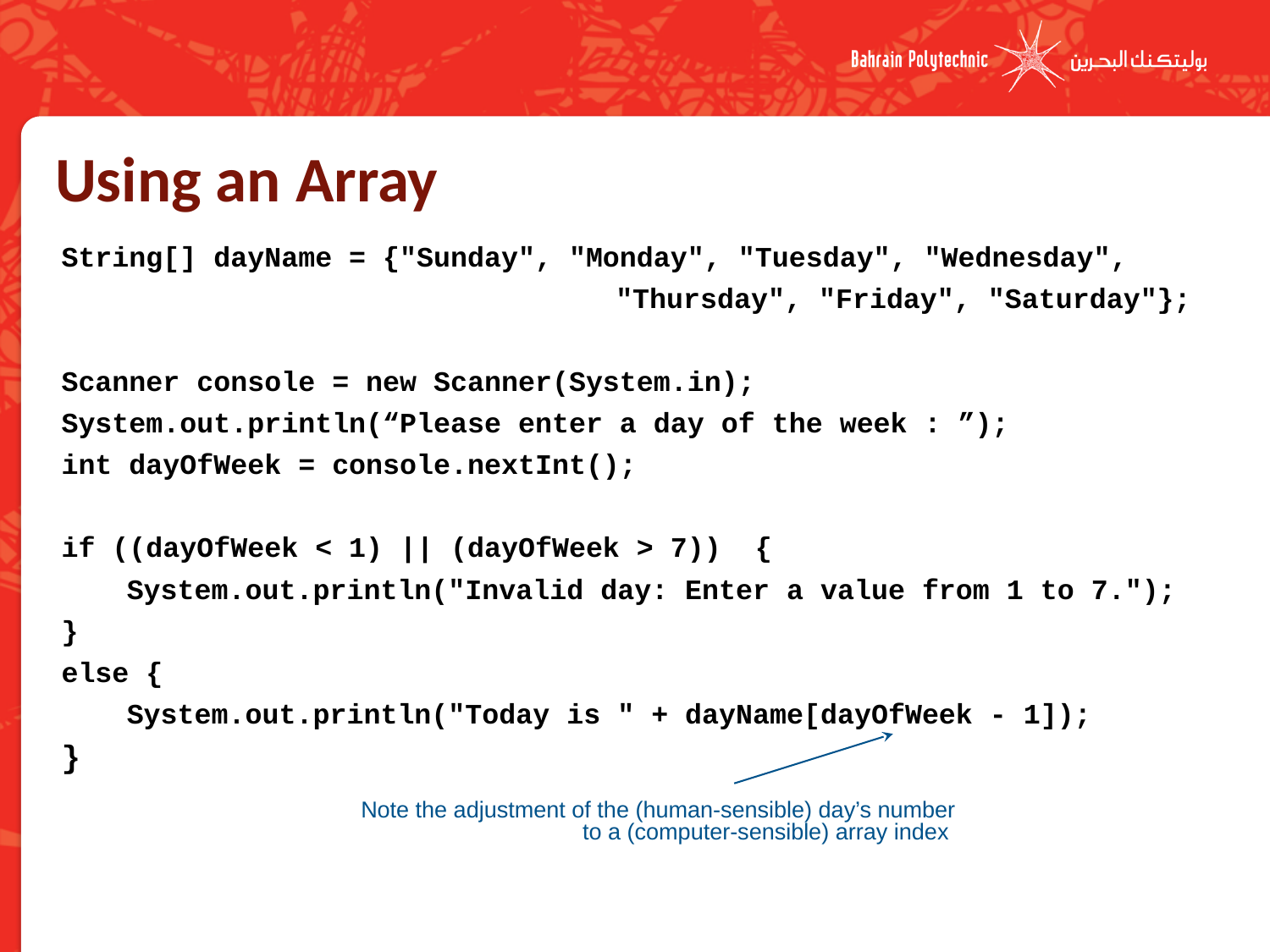

# Using an Array
String[] dayName = {"Sunday", "Monday", "Tuesday", "Wednesday",
                 "Thursday", "Friday", "Saturday"};

Scanner console = new Scanner(System.in);
System.out.println(“Please enter a day of the week : ”);
int dayOfWeek = console.nextInt();

if ((dayOfWeek < 1) || (dayOfWeek > 7))  {
System.out.println("Invalid day: Enter a value from 1 to 7.");
}
else {
System.out.println("Today is " + dayName[dayOfWeek - 1]);
}

Note the adjustment of the (human-sensible) day’s number to a (computer-sensible) array index
13